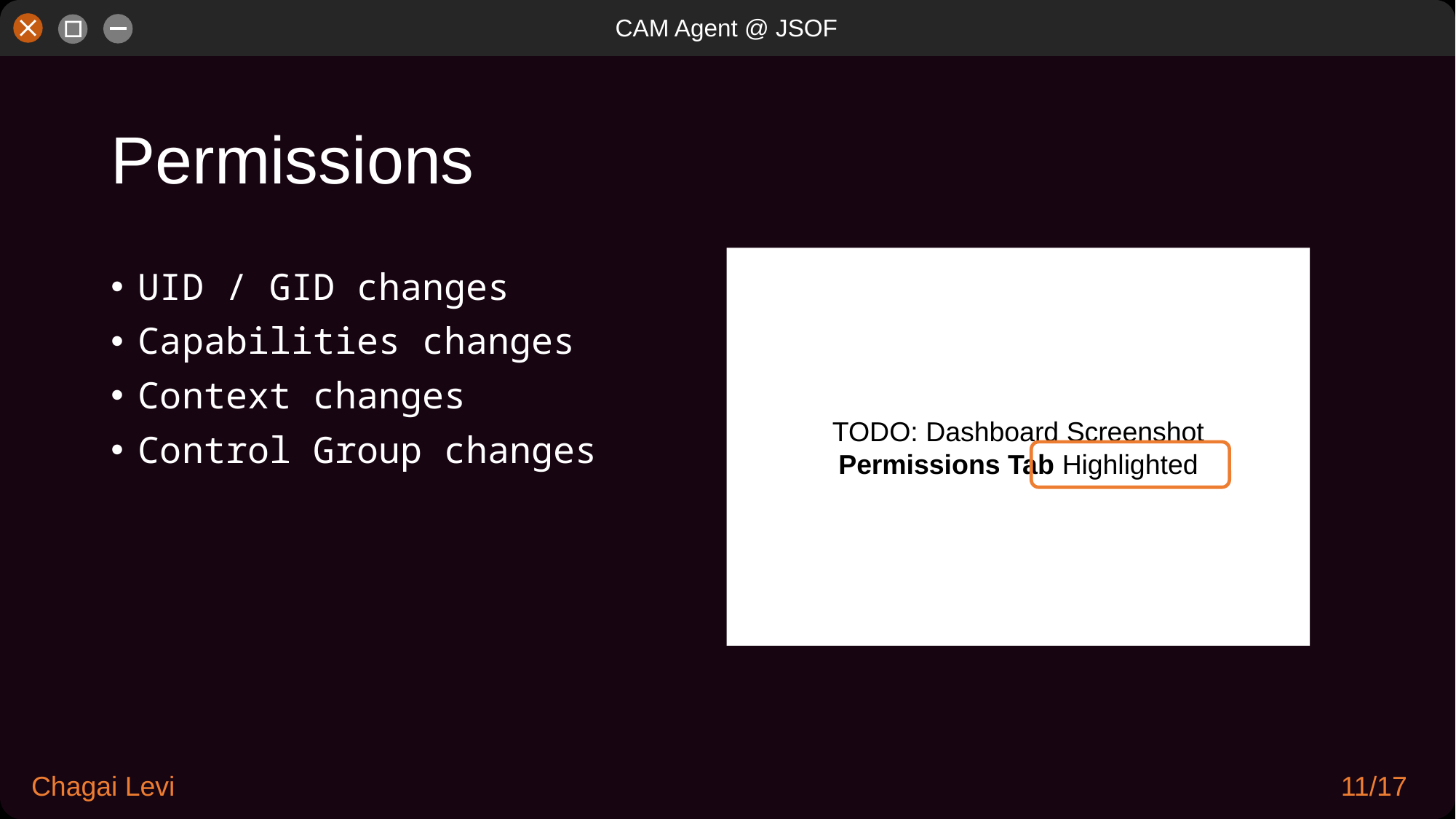

CAM Agent @ JSOF
# Permissions
TODO: Dashboard Screenshot
Permissions Tab Highlighted
UID / GID changes
Capabilities changes
Context changes
Control Group changes

Chagai Levi
11/17